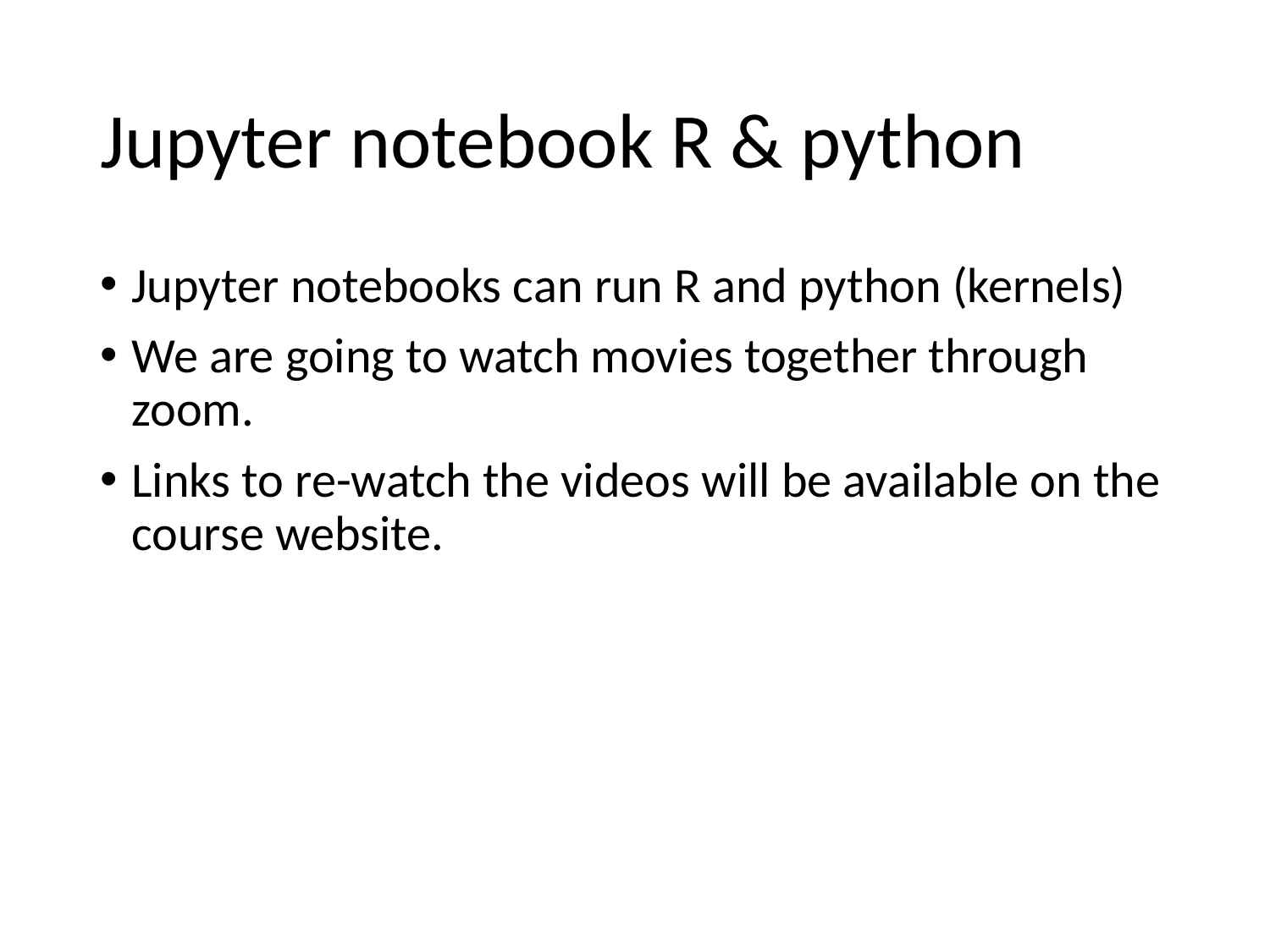

# Jupyter notebook R & python
Jupyter notebooks can run R and python (kernels)
We are going to watch movies together through zoom.
Links to re-watch the videos will be available on the course website.